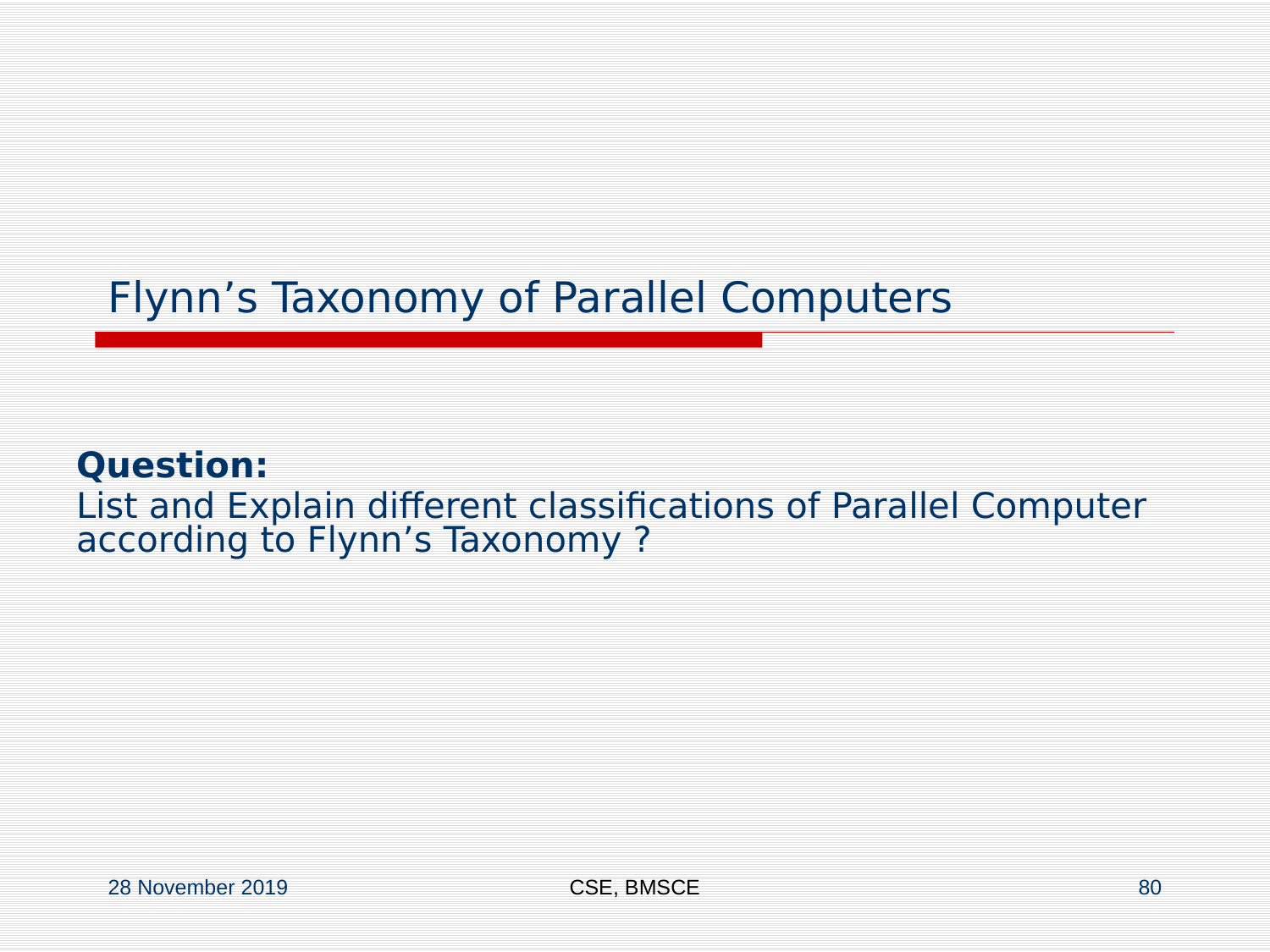

# Flynn’s Taxonomy of Parallel Computers
Question:
List and Explain different classifications of Parallel Computer according to Flynn’s Taxonomy ?
28 November 2019
CSE, BMSCE
80